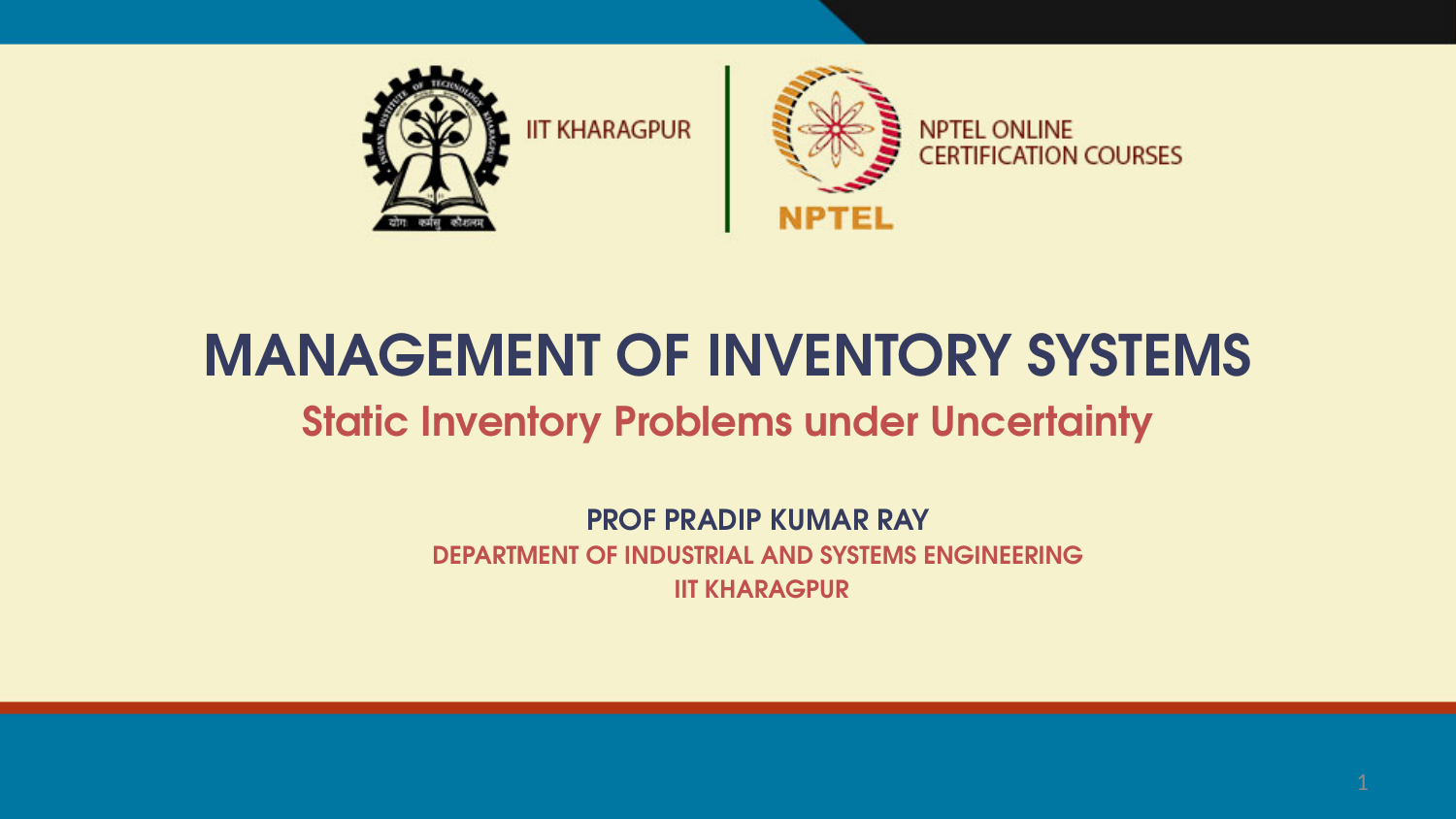

MANAGEMENT OF INVENTORY SYSTEMS
Static Inventory Problems under Uncertainty
PROF PRADIP KUMAR RAY
DEPARTMENT OF INDUSTRIAL AND SYSTEMS ENGINEERING
 IIT KHARAGPUR
1